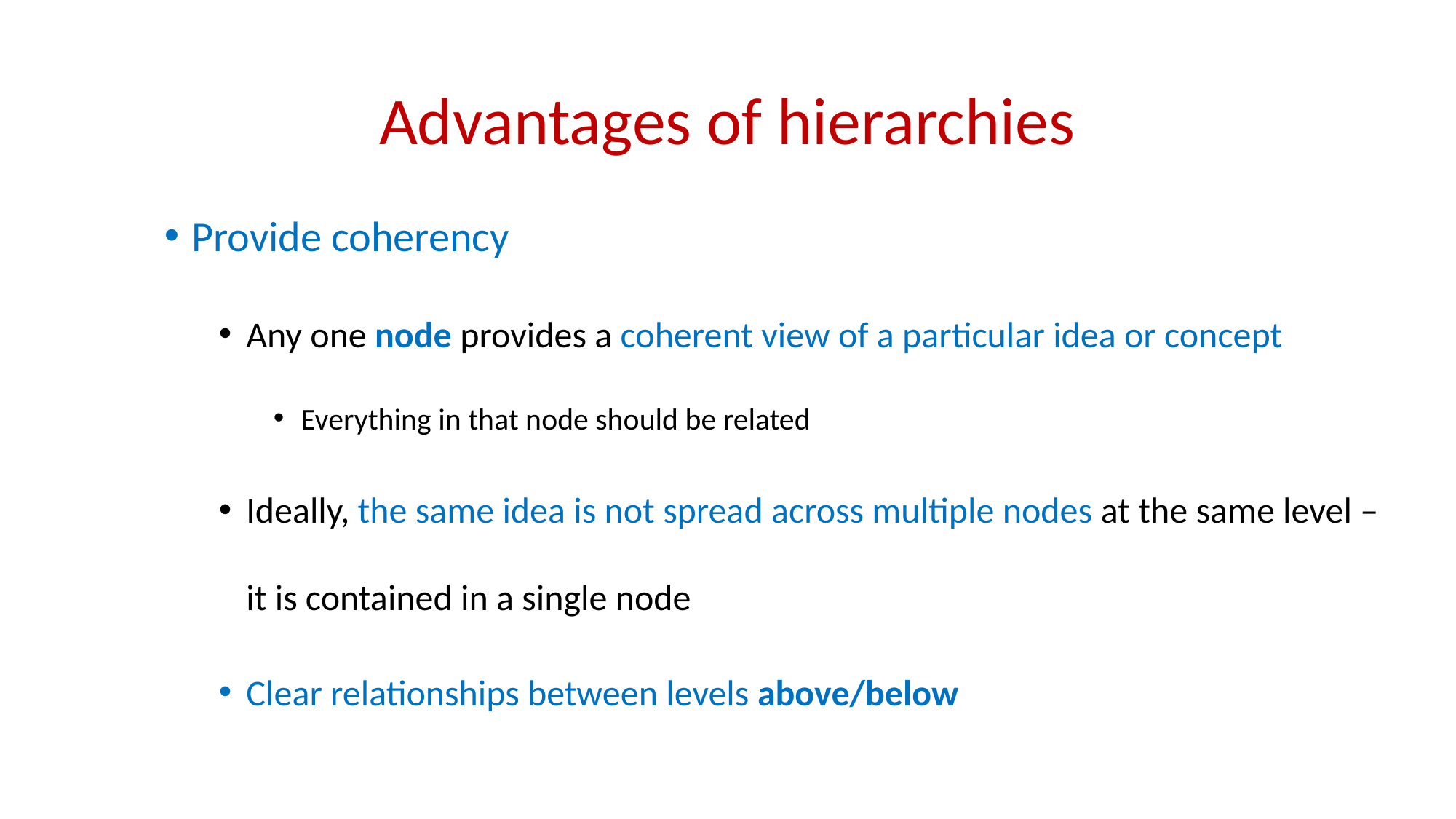

# Advantages of hierarchies
Provide coherency
Any one node provides a coherent view of a particular idea or concept
Everything in that node should be related
Ideally, the same idea is not spread across multiple nodes at the same level – it is contained in a single node
Clear relationships between levels above/below